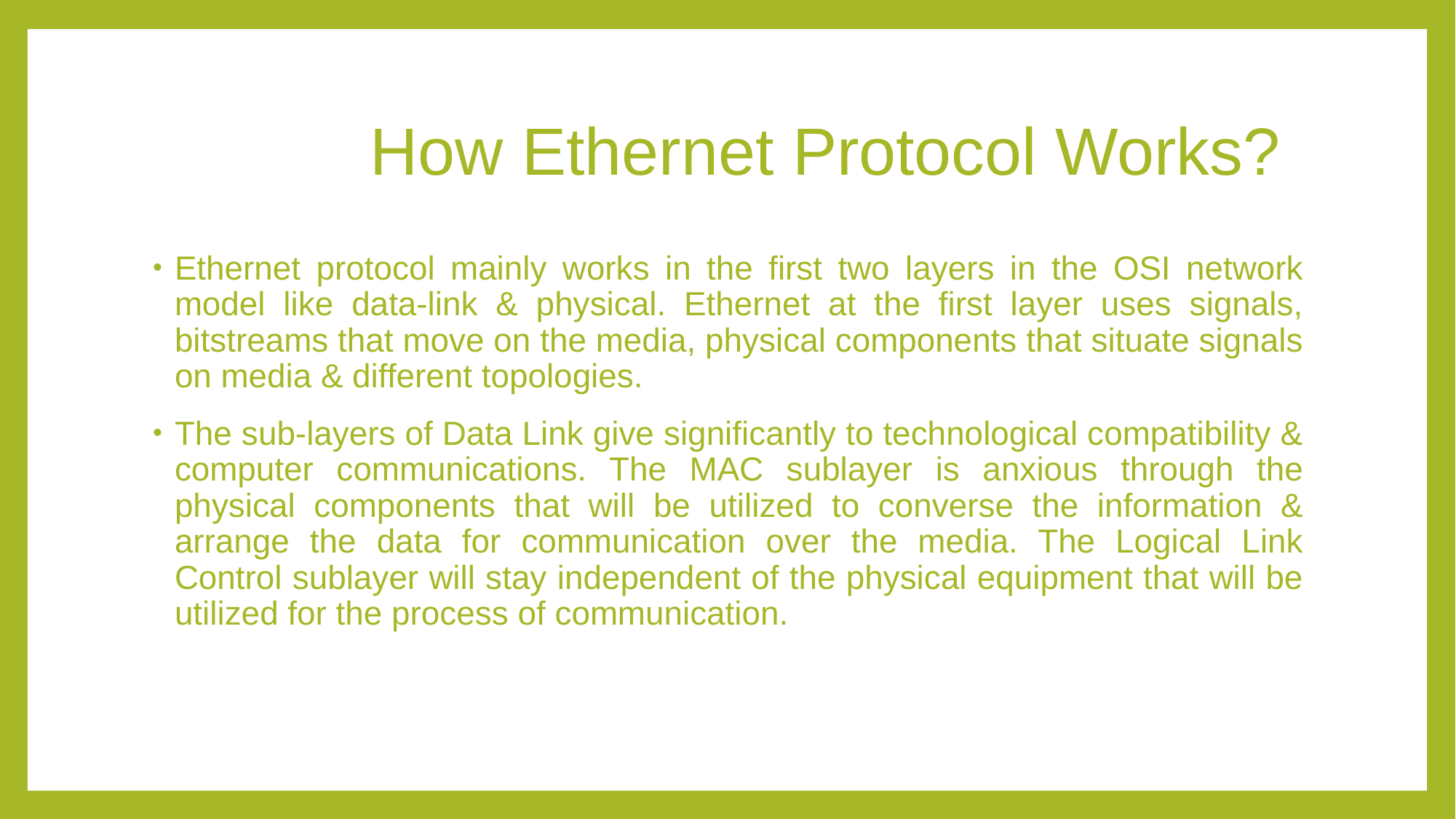

# How Ethernet Protocol Works?
Ethernet protocol mainly works in the first two layers in the OSI network model like data-link & physical. Ethernet at the first layer uses signals, bitstreams that move on the media, physical components that situate signals on media & different topologies.
The sub-layers of Data Link give significantly to technological compatibility & computer communications. The MAC sublayer is anxious through the physical components that will be utilized to converse the information & arrange the data for communication over the media. The Logical Link Control sublayer will stay independent of the physical equipment that will be utilized for the process of communication.